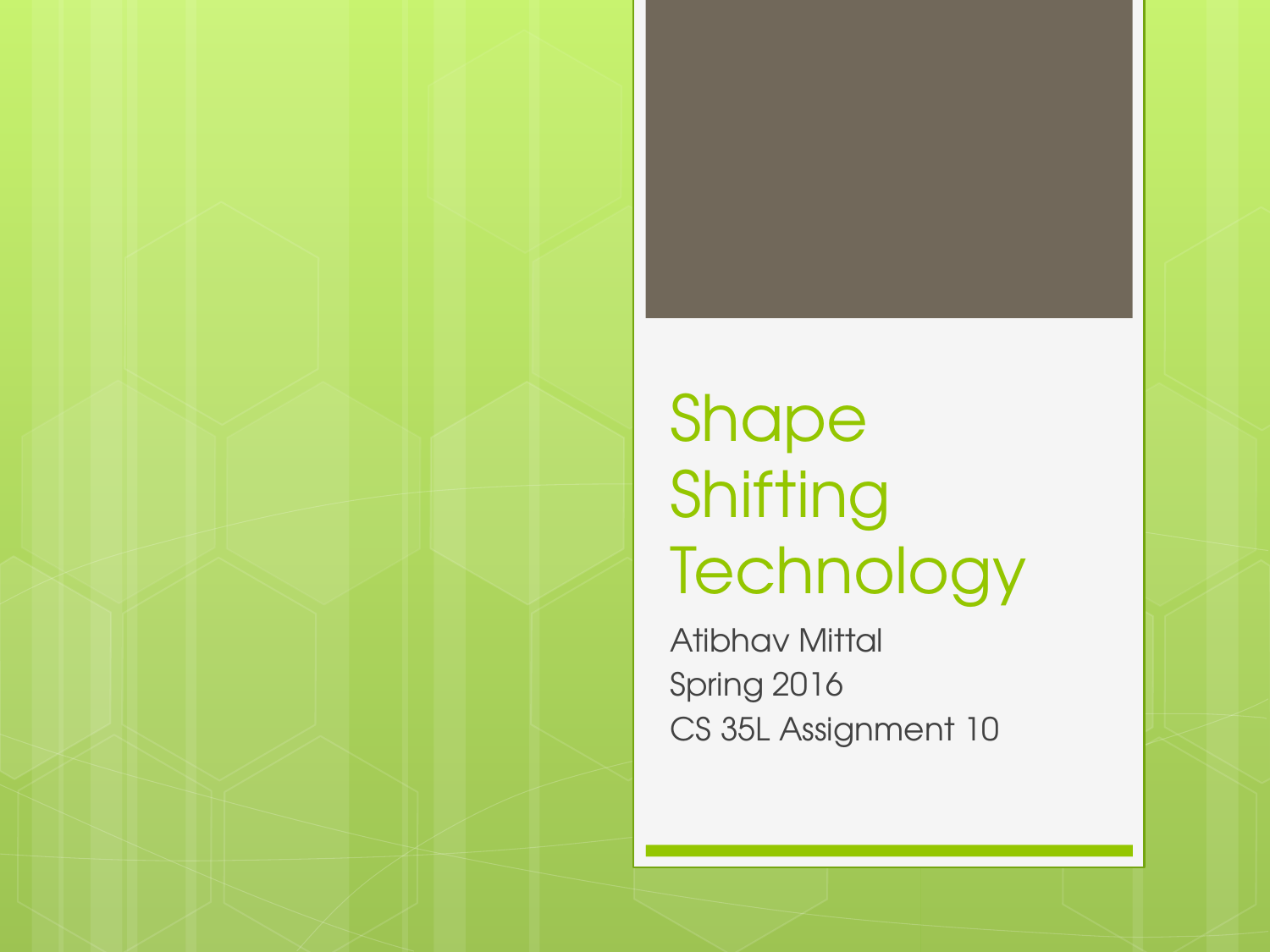

# Shape Shifting Technology
Atibhav Mittal
Spring 2016
CS 35L Assignment 10